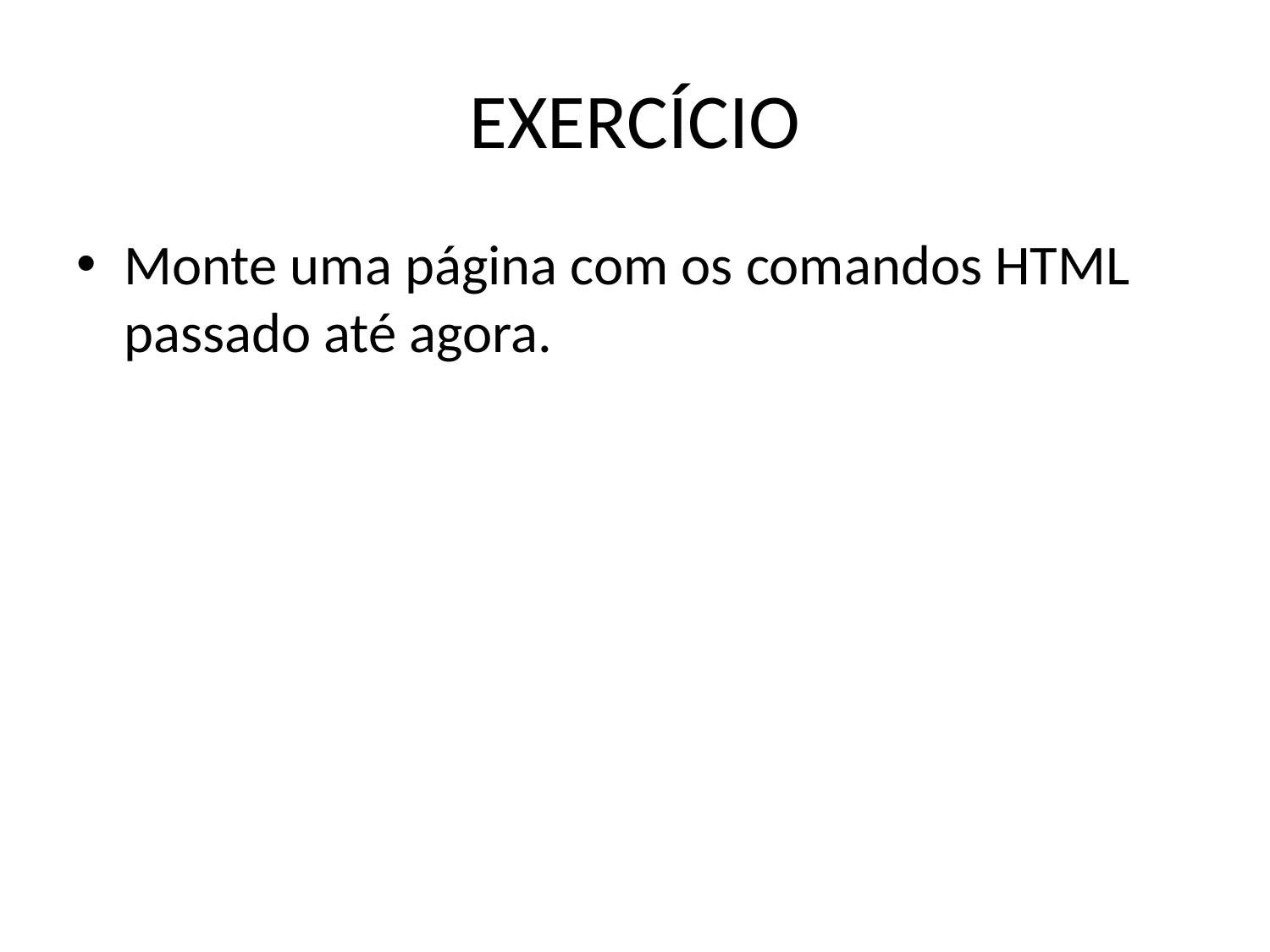

# EXERCÍCIO
Monte uma página com os comandos HTML passado até agora.